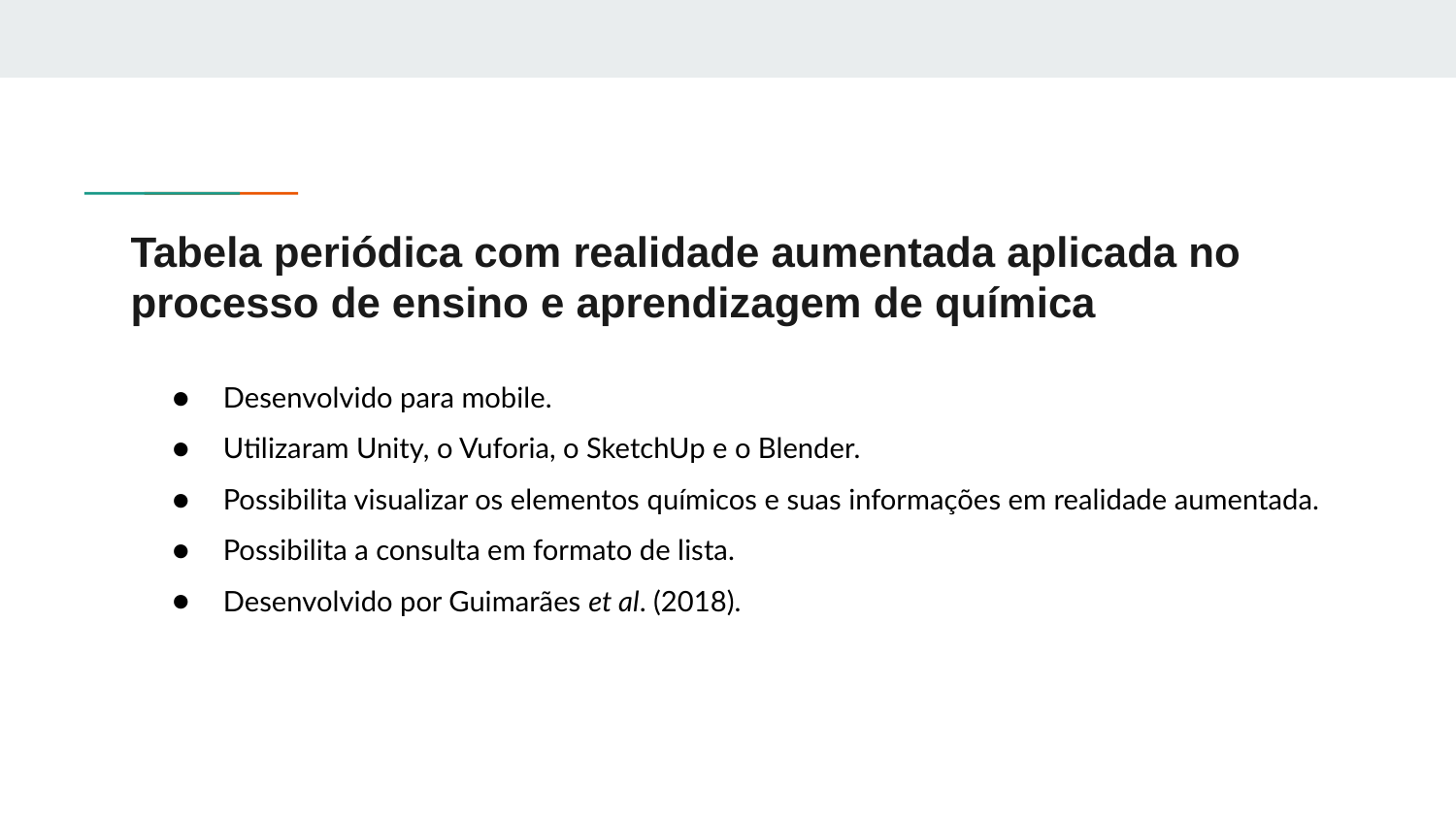

# Tabela periódica com realidade aumentada aplicada no processo de ensino e aprendizagem de química
Desenvolvido para mobile.
Utilizaram Unity, o Vuforia, o SketchUp e o Blender.
Possibilita visualizar os elementos químicos e suas informações em realidade aumentada.
Possibilita a consulta em formato de lista.
Desenvolvido por Guimarães et al. (2018).